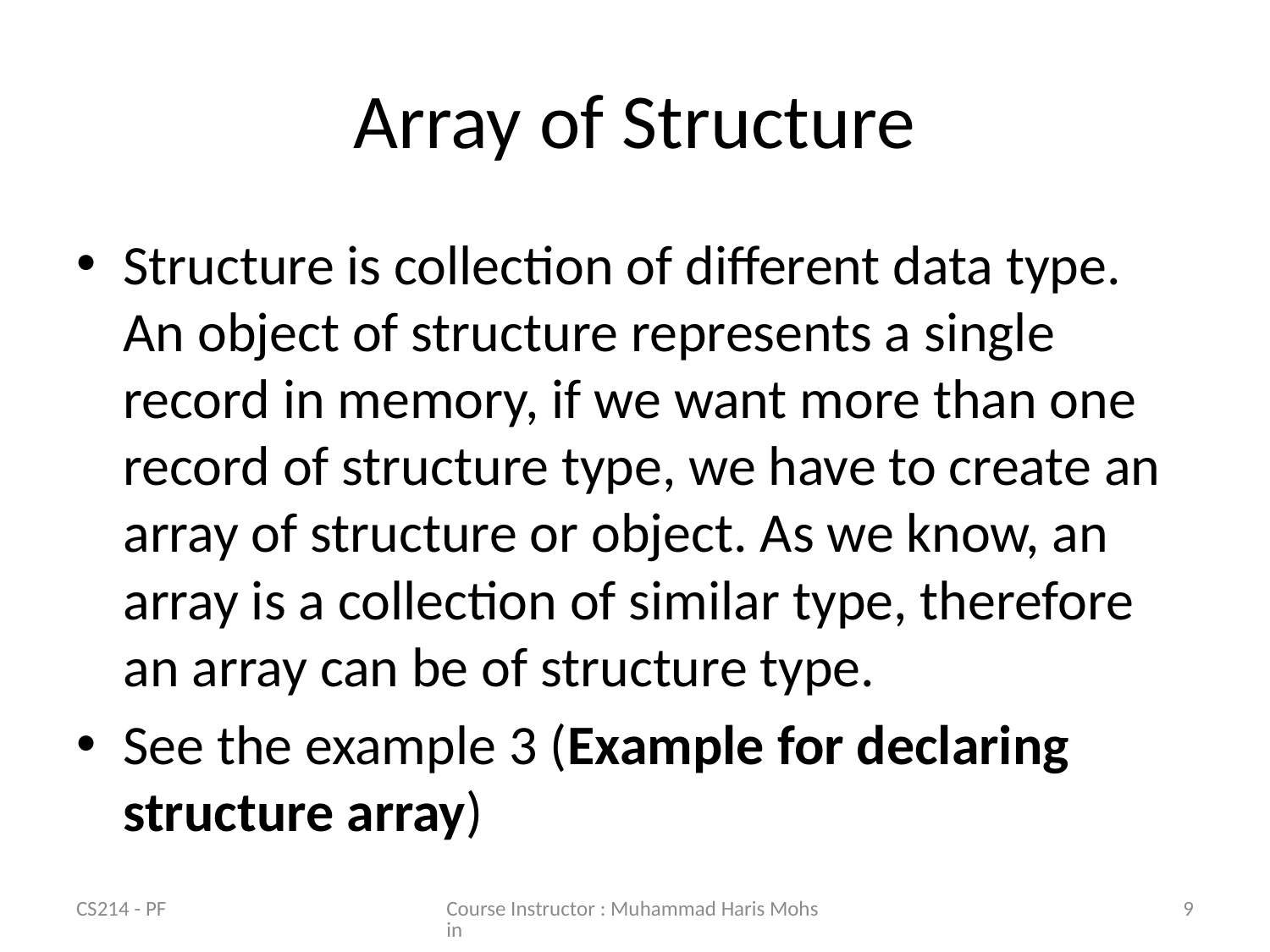

# Array of Structure
Structure is collection of different data type. An object of structure represents a single record in memory, if we want more than one record of structure type, we have to create an array of structure or object. As we know, an array is a collection of similar type, therefore an array can be of structure type.
See the example 3 (Example for declaring structure array)
CS214 - PF
Course Instructor : Muhammad Haris Mohsin
9